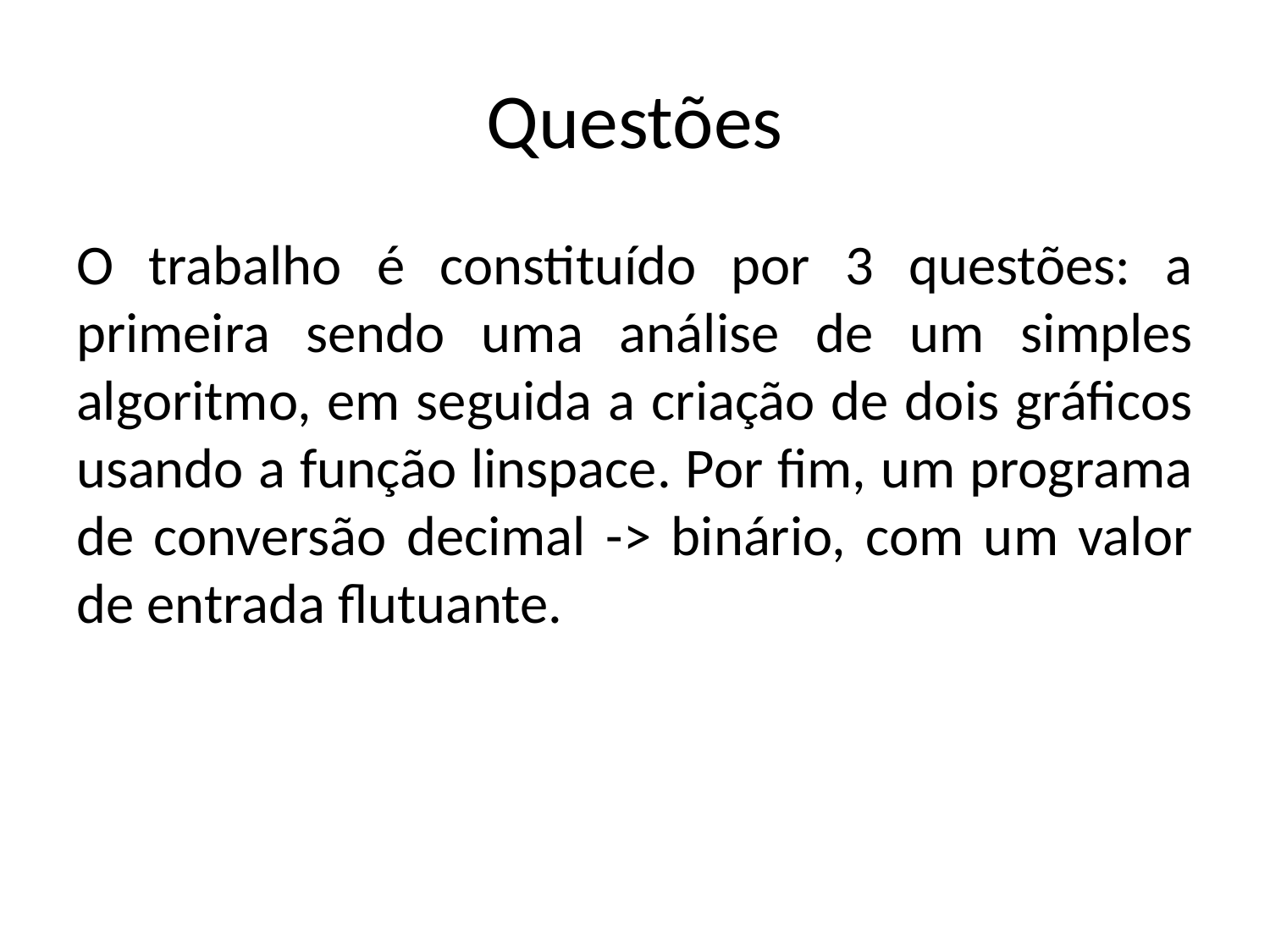

# Questões
O trabalho é constituído por 3 questões: a primeira sendo uma análise de um simples algoritmo, em seguida a criação de dois gráficos usando a função linspace. Por fim, um programa de conversão decimal -> binário, com um valor de entrada flutuante.